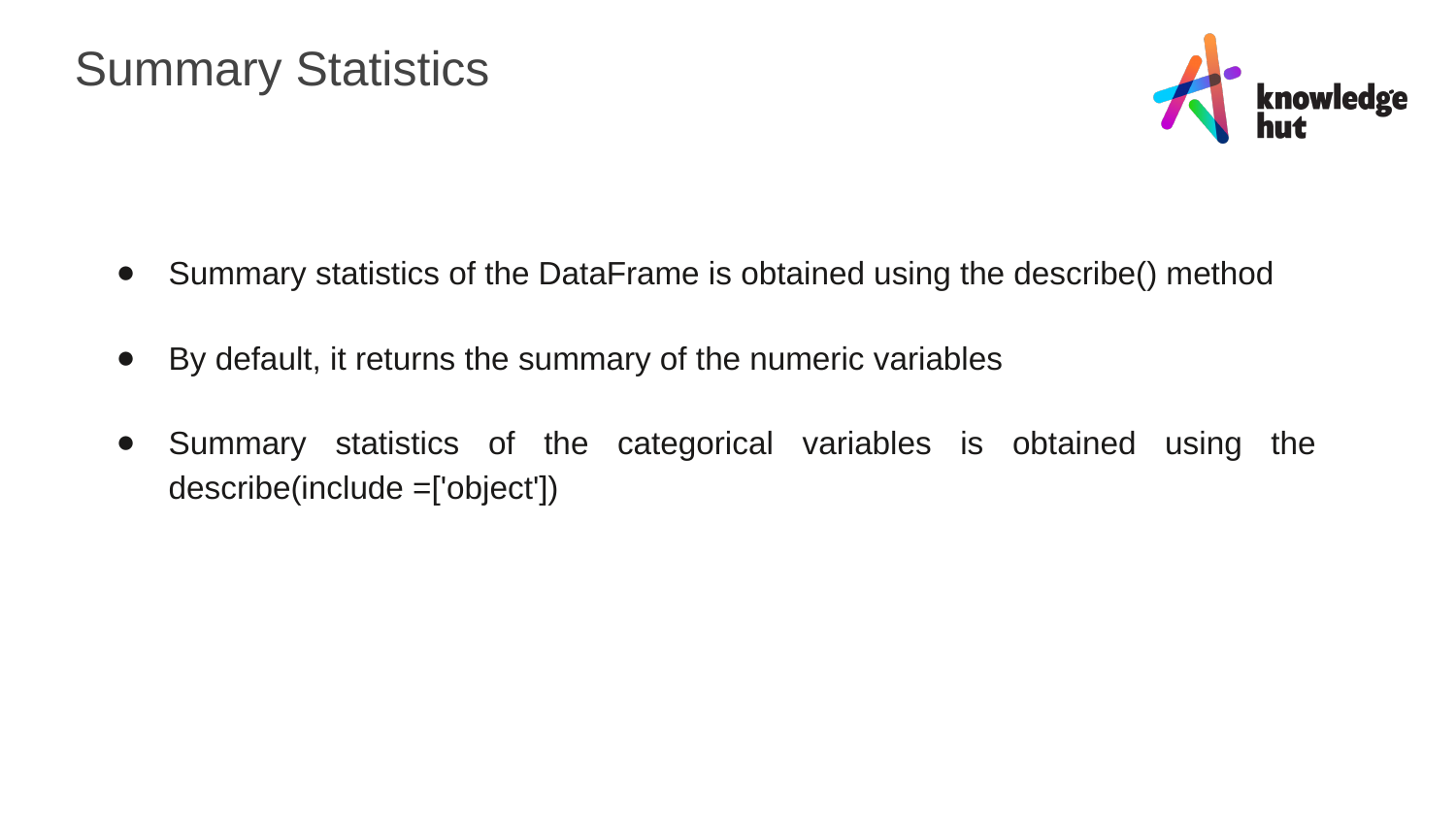

Summary Statistics
Summary statistics of the DataFrame is obtained using the describe() method
By default, it returns the summary of the numeric variables
Summary statistics of the categorical variables is obtained using the describe(include =['object'])